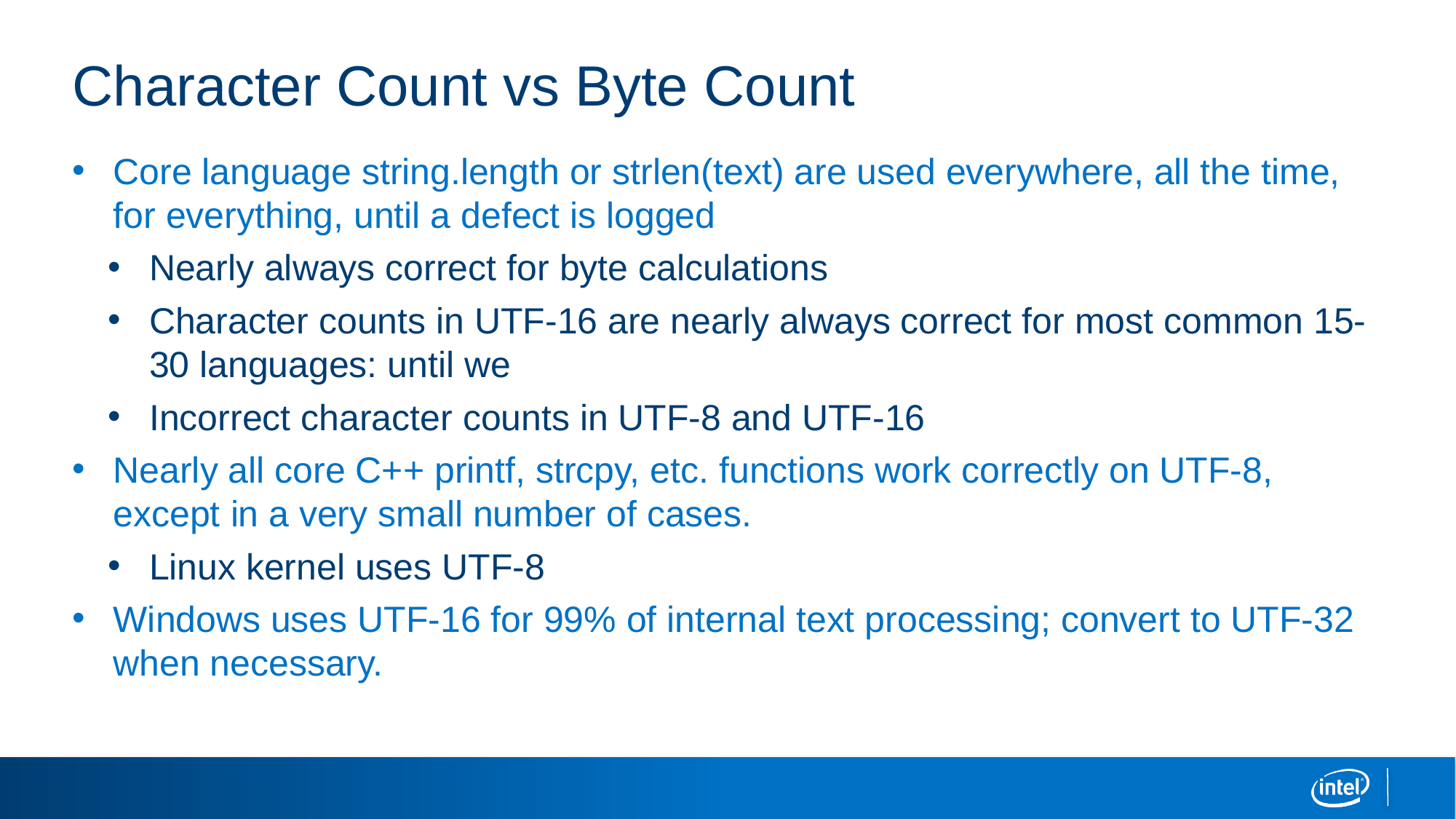

# Character Count vs Byte Count
Core language string.length or strlen(text) are used everywhere, all the time, for everything, until a defect is logged
Nearly always correct for byte calculations
Character counts in UTF-16 are nearly always correct for most common 15-30 languages: until we
Incorrect character counts in UTF-8 and UTF-16
Nearly all core C++ printf, strcpy, etc. functions work correctly on UTF-8, except in a very small number of cases.
Linux kernel uses UTF-8
Windows uses UTF-16 for 99% of internal text processing; convert to UTF-32 when necessary.